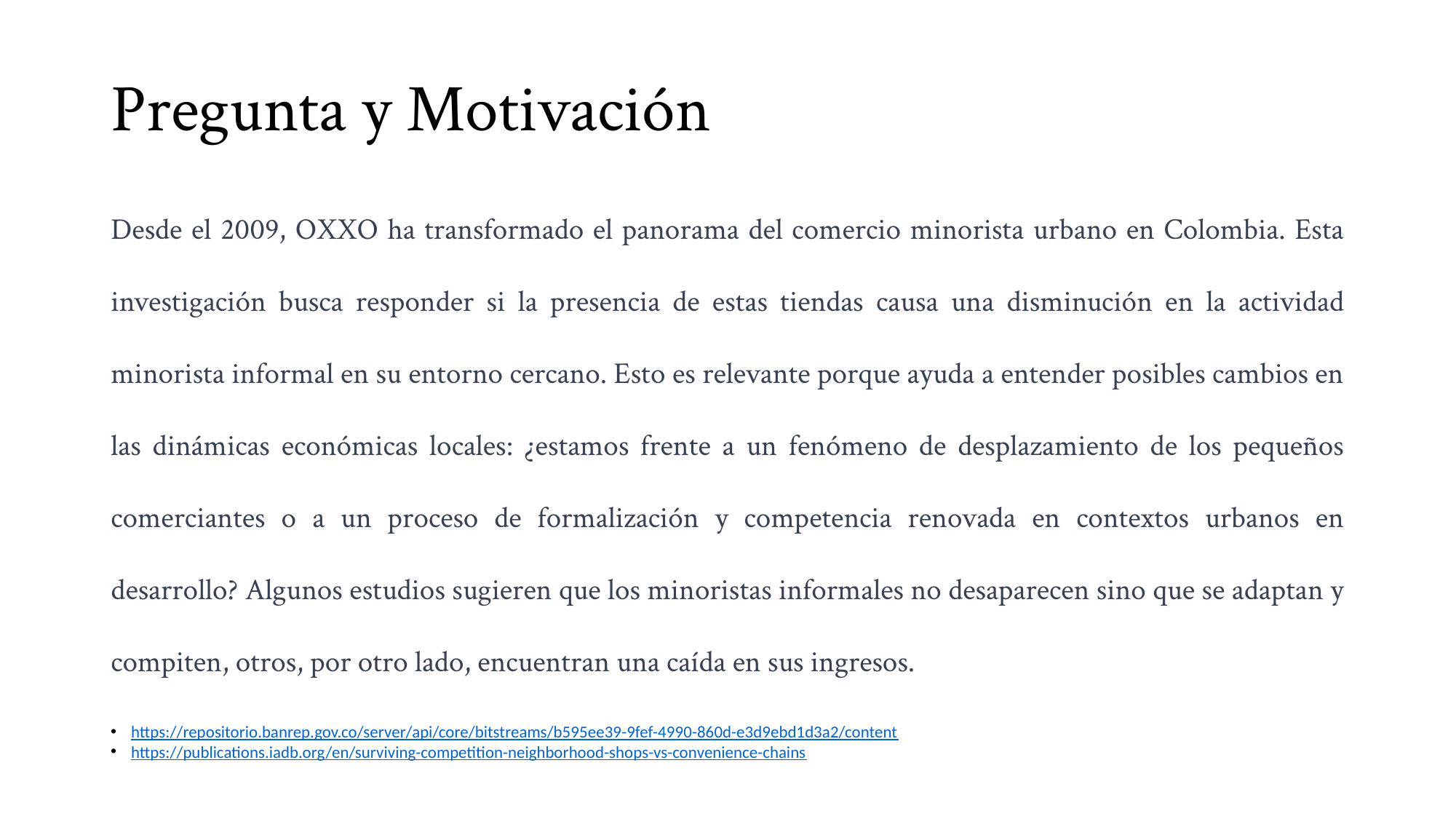

# Pregunta y Motivación
Desde el 2009, OXXO ha transformado el panorama del comercio minorista urbano en Colombia. Esta investigación busca responder si la presencia de estas tiendas causa una disminución en la actividad minorista informal en su entorno cercano. Esto es relevante porque ayuda a entender posibles cambios en las dinámicas económicas locales: ¿estamos frente a un fenómeno de desplazamiento de los pequeños comerciantes o a un proceso de formalización y competencia renovada en contextos urbanos en desarrollo? Algunos estudios sugieren que los minoristas informales no desaparecen sino que se adaptan y compiten, otros, por otro lado, encuentran una caída en sus ingresos.

https://repositorio.banrep.gov.co/server/api/core/bitstreams/b595ee39-9fef-4990-860d-e3d9ebd1d3a2/content
https://publications.iadb.org/en/surviving-competition-neighborhood-shops-vs-convenience-chains